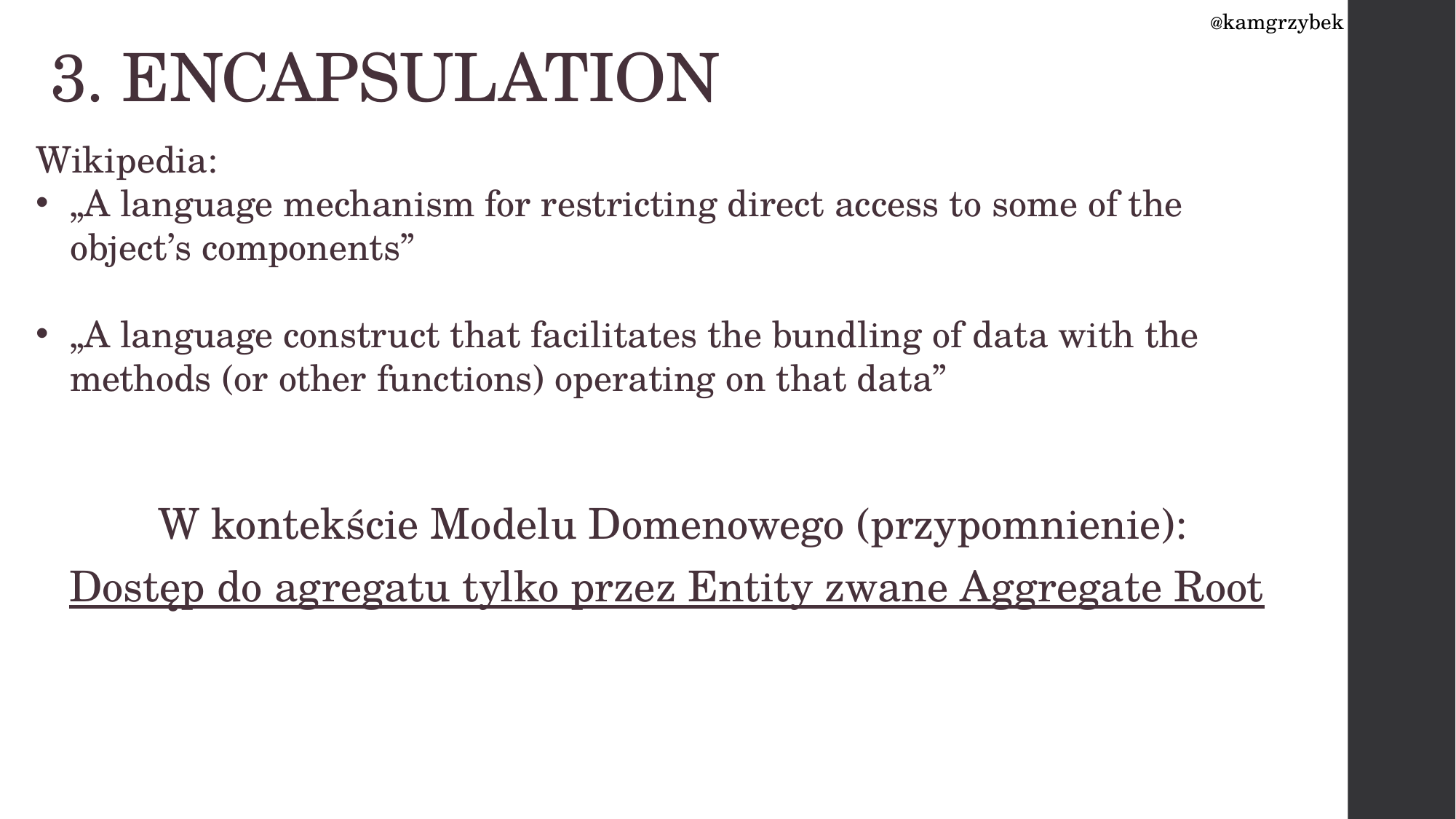

@kamgrzybek
# 3. ENCAPSULATION

Wikipedia:
„A language mechanism for restricting direct access to some of the object’s components”

„A language construct that facilitates the bundling of data with the methods (or other functions) operating on that data”
W kontekście Modelu Domenowego (przypomnienie):
Dostęp do agregatu tylko przez Entity zwane Aggregate Root